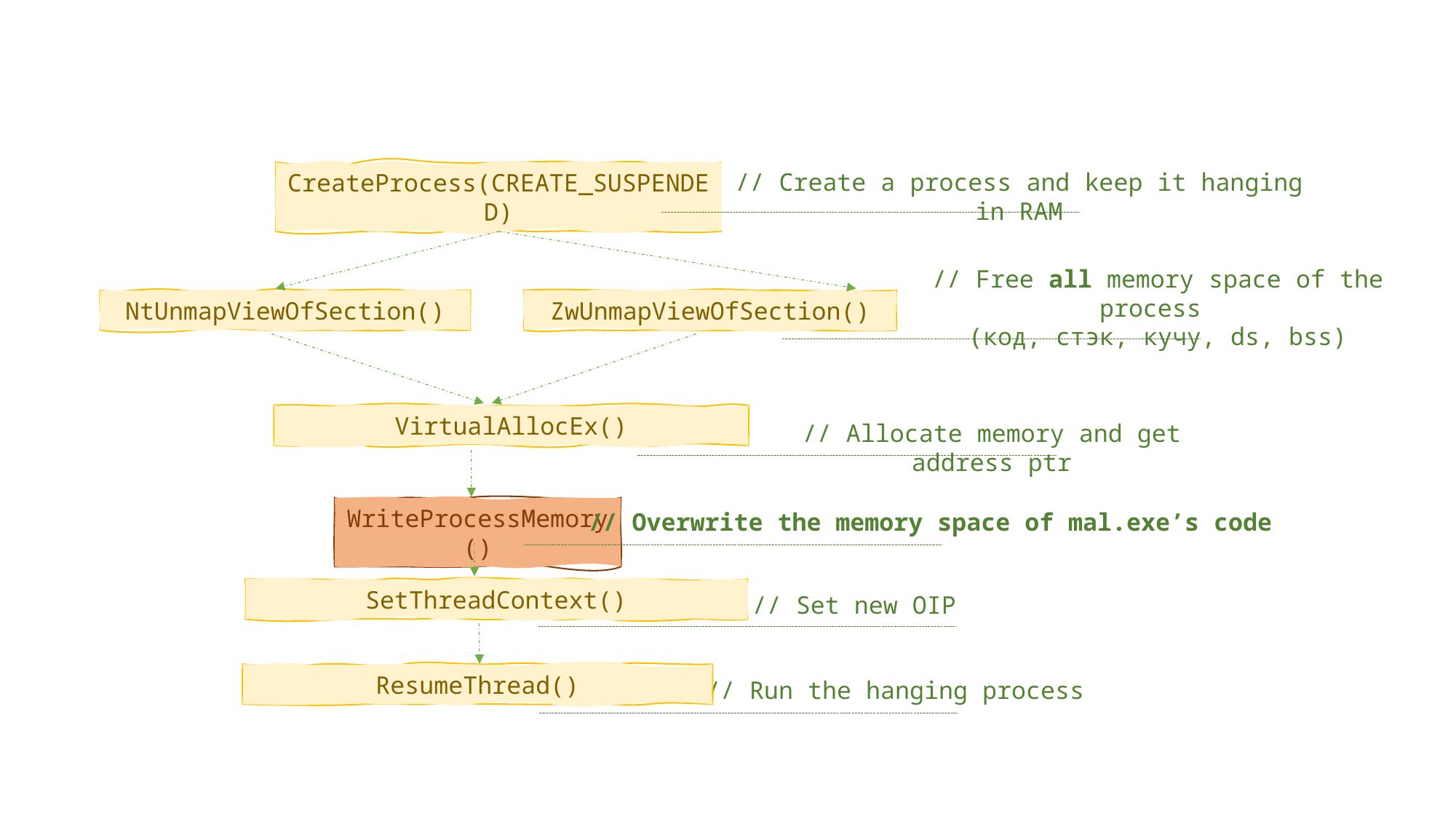

// Create a process and keep it hanging in RAM
CreateProcess(CREATE_SUSPENDED)
// Free all memory space of the process
(код, стэк, кучу, ds, bss)
NtUnmapViewOfSection()
ZwUnmapViewOfSection()
VirtualAllocEx()
// Allocate memory and get address ptr
WriteProcessMemory()​
// Overwrite the memory space of mal.exe’s code
SetThreadContext()​
// Set new OIP
ResumeThread()
// Run the hanging process